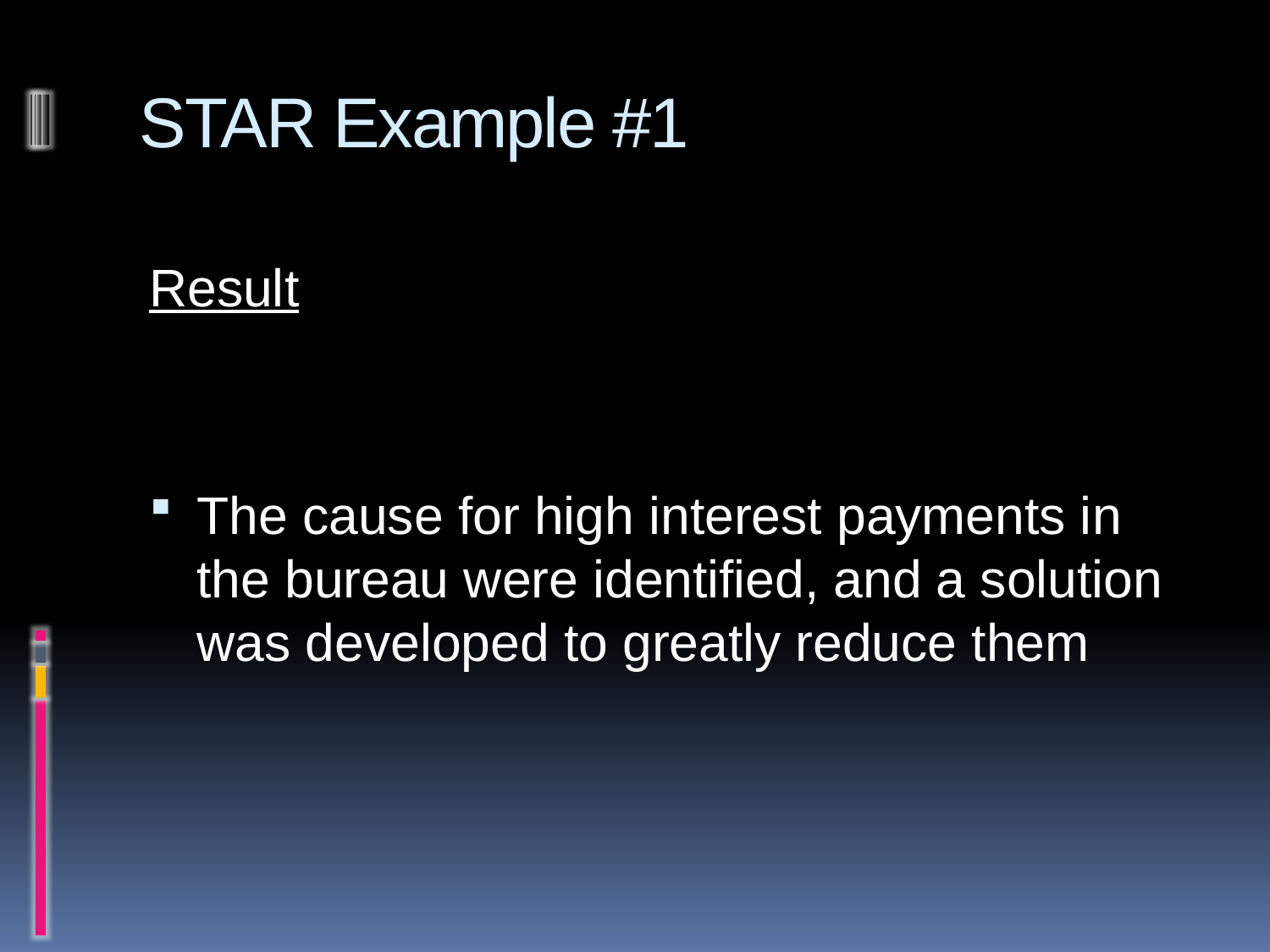

# STAR Example #1
Result

The cause for high interest payments in the bureau were identified, and a solution was developed to greatly reduce them